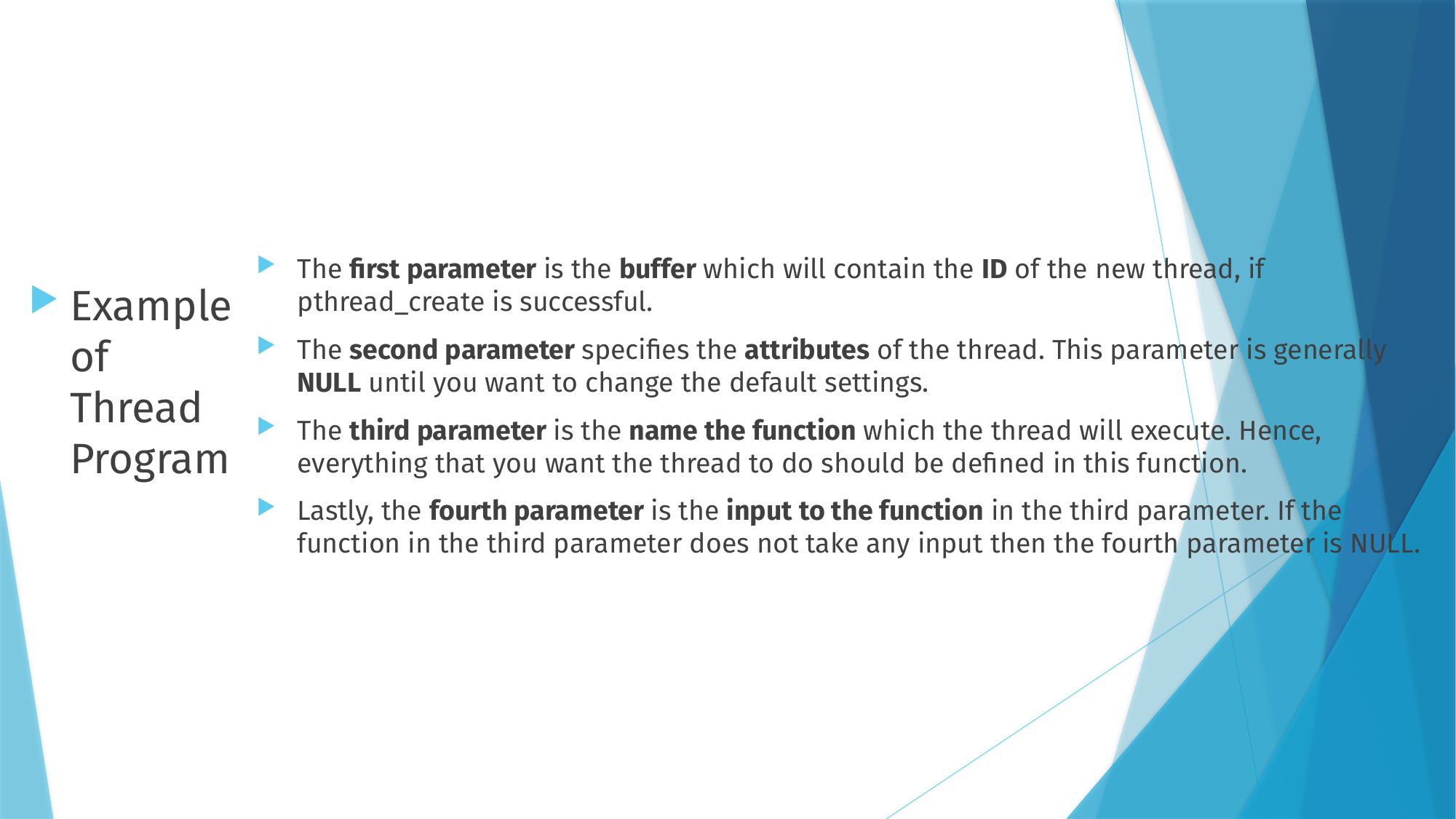

The first parameter is the buffer which will contain the ID of the new thread, if pthread_create is successful.
The second parameter specifies the attributes of the thread. This parameter is generally NULL until you want to change the default settings.
The third parameter is the name the function which the thread will execute. Hence, everything that you want the thread to do should be defined in this function.
Lastly, the fourth parameter is the input to the function in the third parameter. If the function in the third parameter does not take any input then the fourth parameter is NULL.

Example of Thread Program